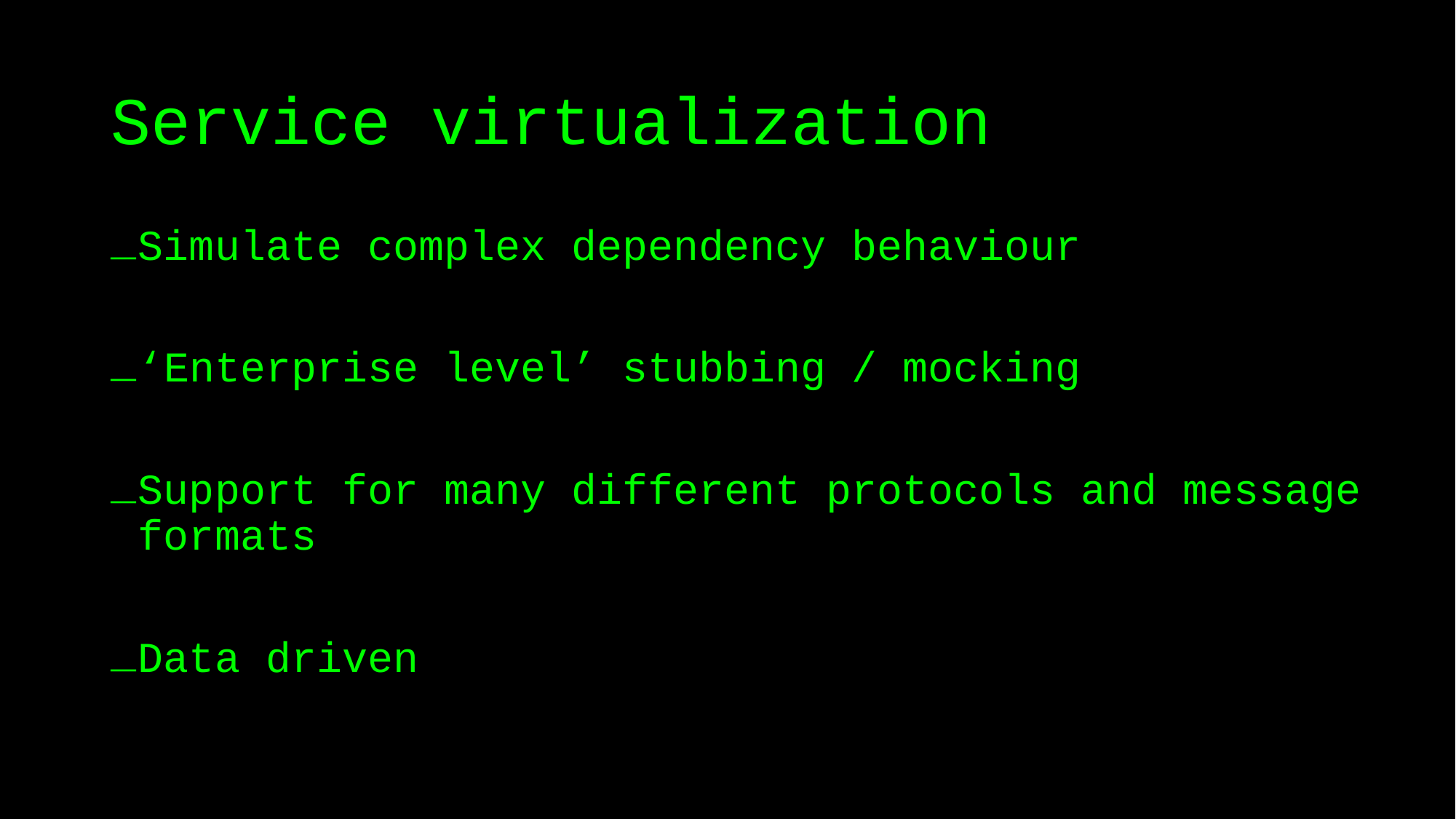

# Service virtualization
Simulate complex dependency behaviour

‘Enterprise level’ stubbing / mocking

Support for many different protocols and message formats

Data driven